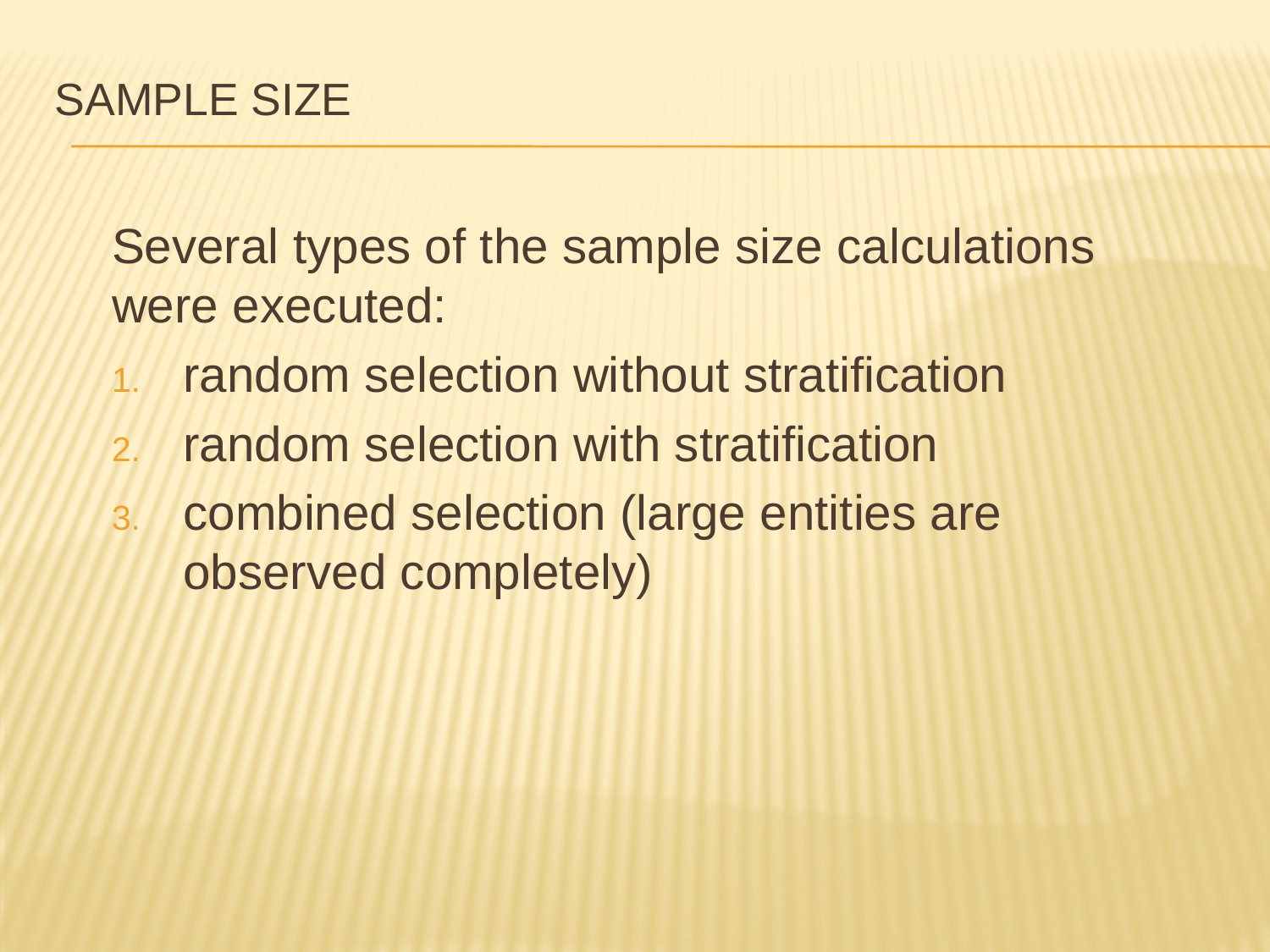

# Sample size
Several types of the sample size calculations were executed:
random selection without stratification
random selection with stratification
combined selection (large entities are observed completely)